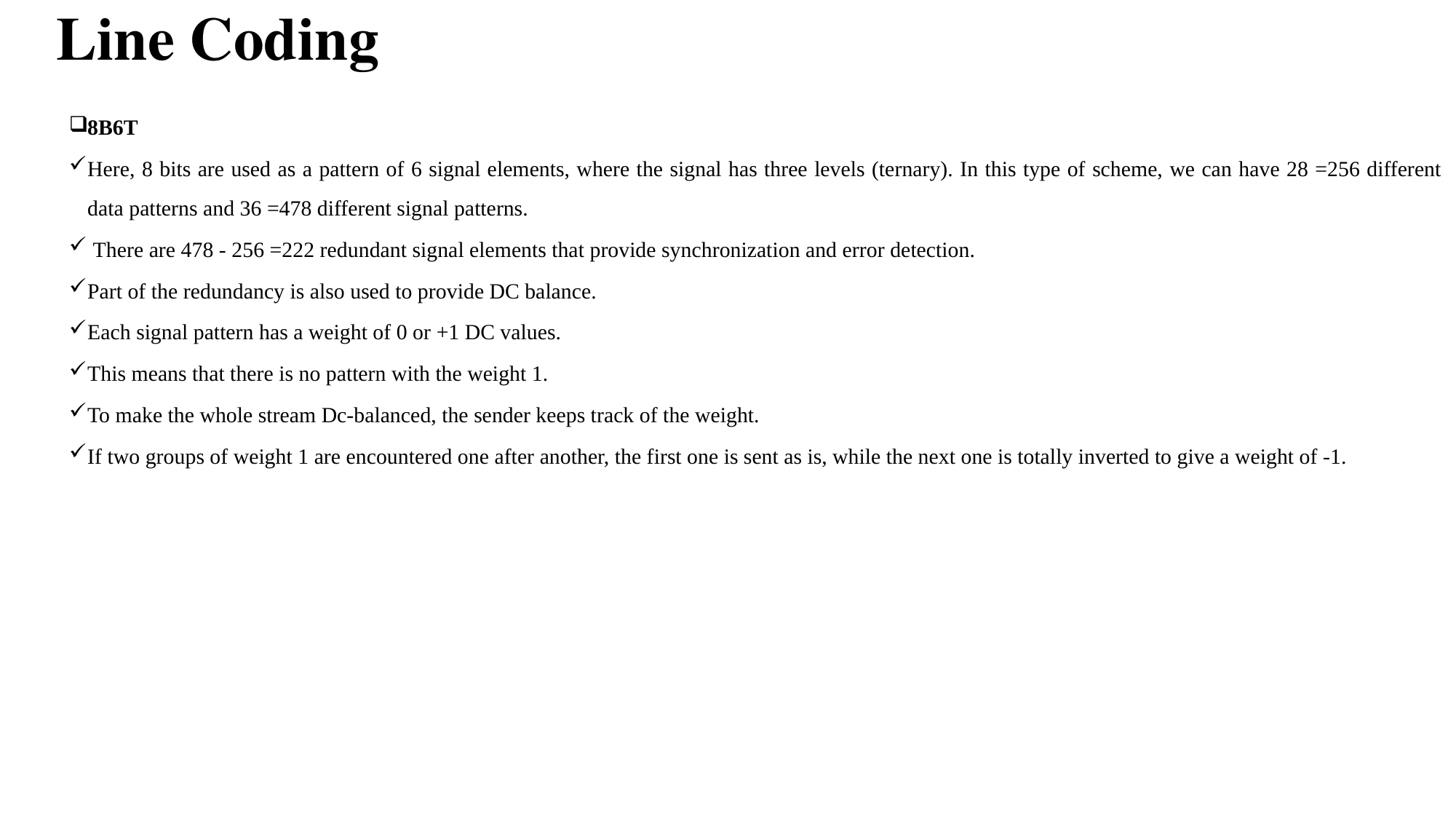

# Line Coding
8B6T
Here, 8 bits are used as a pattern of 6 signal elements, where the signal has three levels (ternary). In this type of scheme, we can have 28 =256 different data patterns and 36 =478 different signal patterns.
 There are 478 - 256 =222 redundant signal elements that provide synchronization and error detection.
Part of the redundancy is also used to provide DC balance.
Each signal pattern has a weight of 0 or +1 DC values.
This means that there is no pattern with the weight 1.
To make the whole stream Dc-balanced, the sender keeps track of the weight.
If two groups of weight 1 are encountered one after another, the first one is sent as is, while the next one is totally inverted to give a weight of -1.